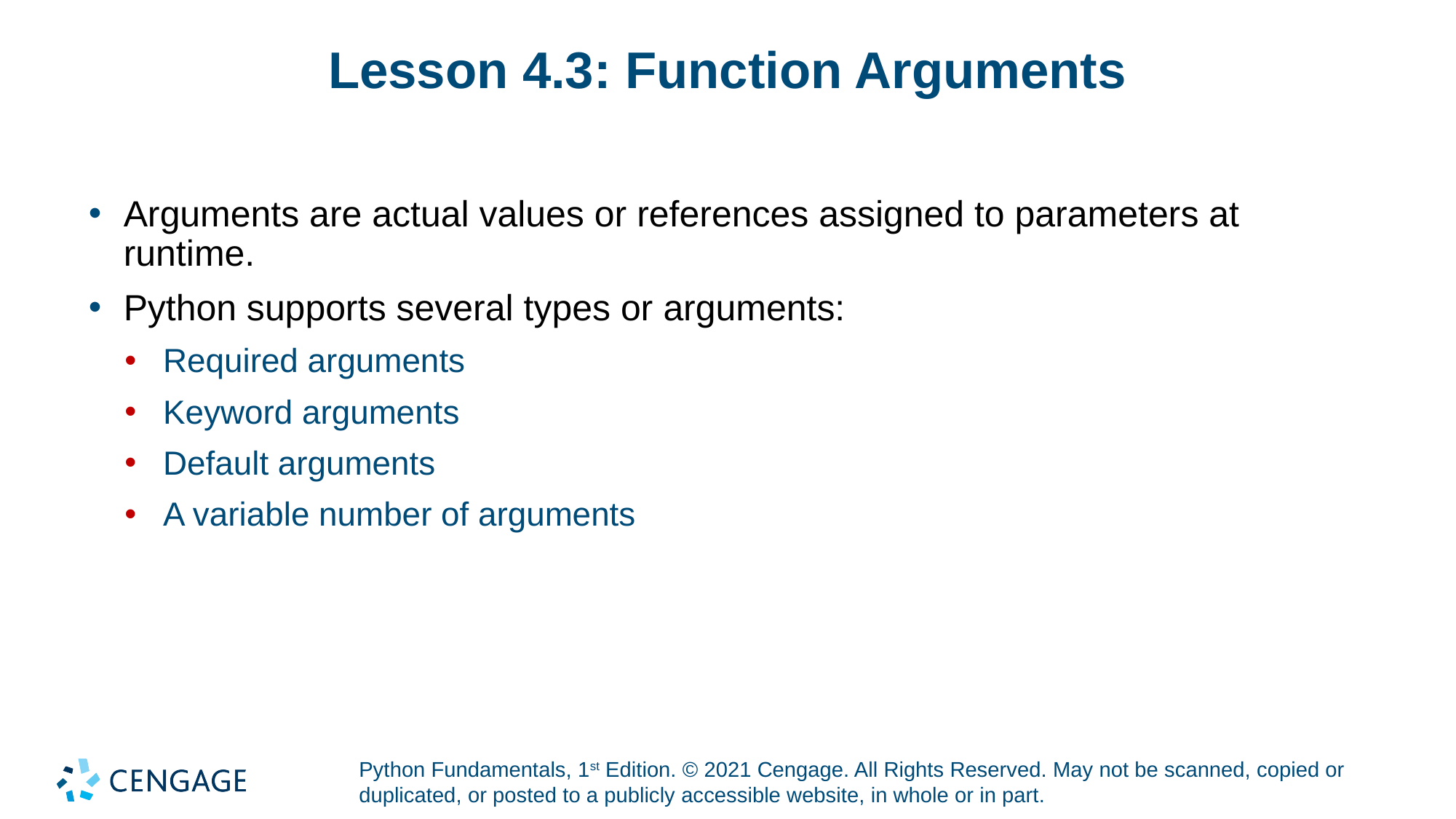

# Lesson 4.3: Function Arguments
Arguments are actual values or references assigned to parameters at runtime.
Python supports several types or arguments:
Required arguments
Keyword arguments
Default arguments
A variable number of arguments